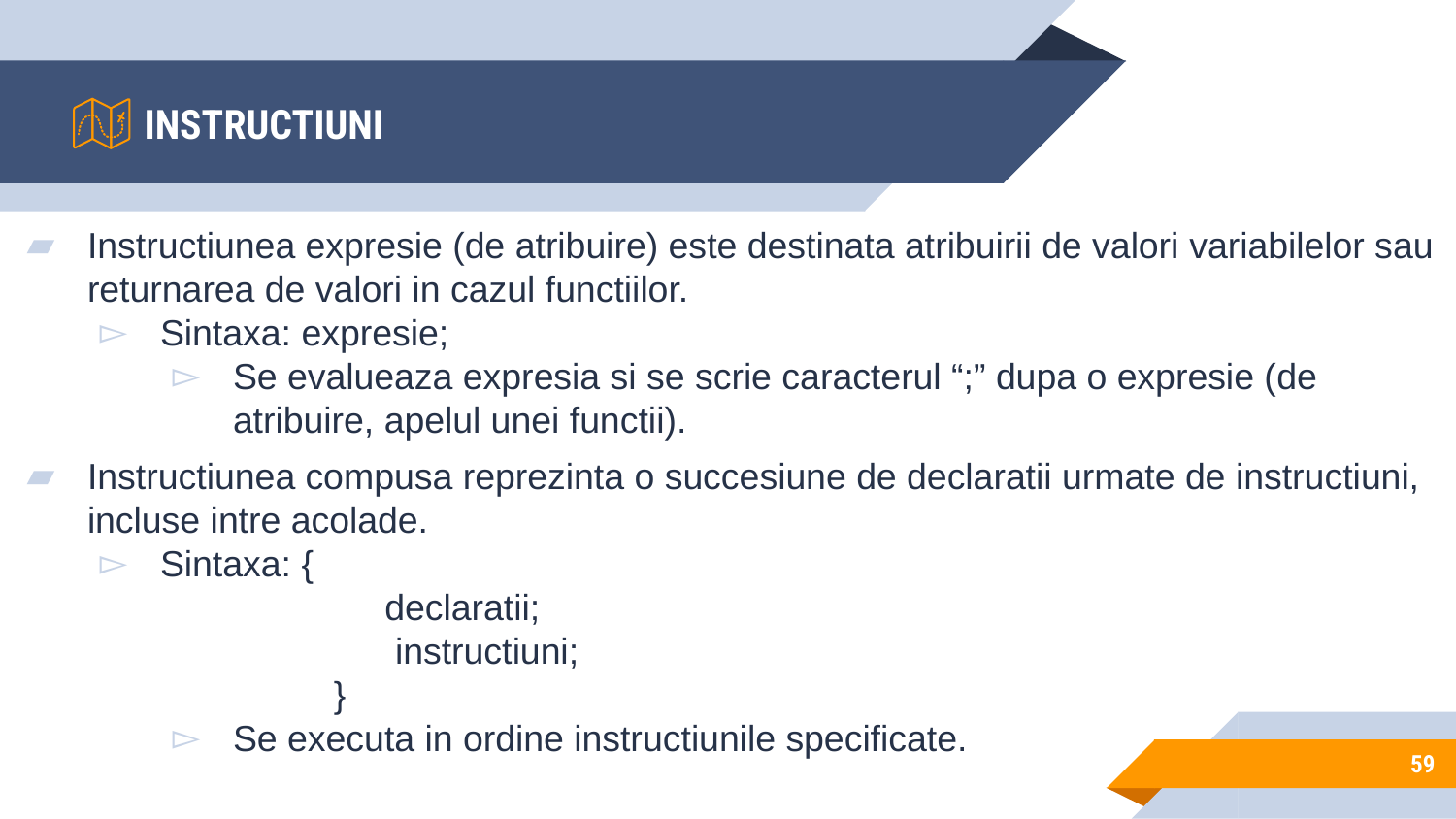

# INSTRUCTIUNI

Instructiunea expresie (de atribuire) este destinata atribuirii de valori variabilelor sau returnarea de valori in cazul functiilor.
Sintaxa: expresie;
Se evalueaza expresia si se scrie caracterul “;” dupa o expresie (de atribuire, apelul unei functii).
Instructiunea compusa reprezinta o succesiune de declaratii urmate de instructiuni, incluse intre acolade.
Sintaxa: {
                            declaratii;
                             instructiuni;
                       }
Se executa in ordine instructiunile specificate.

59